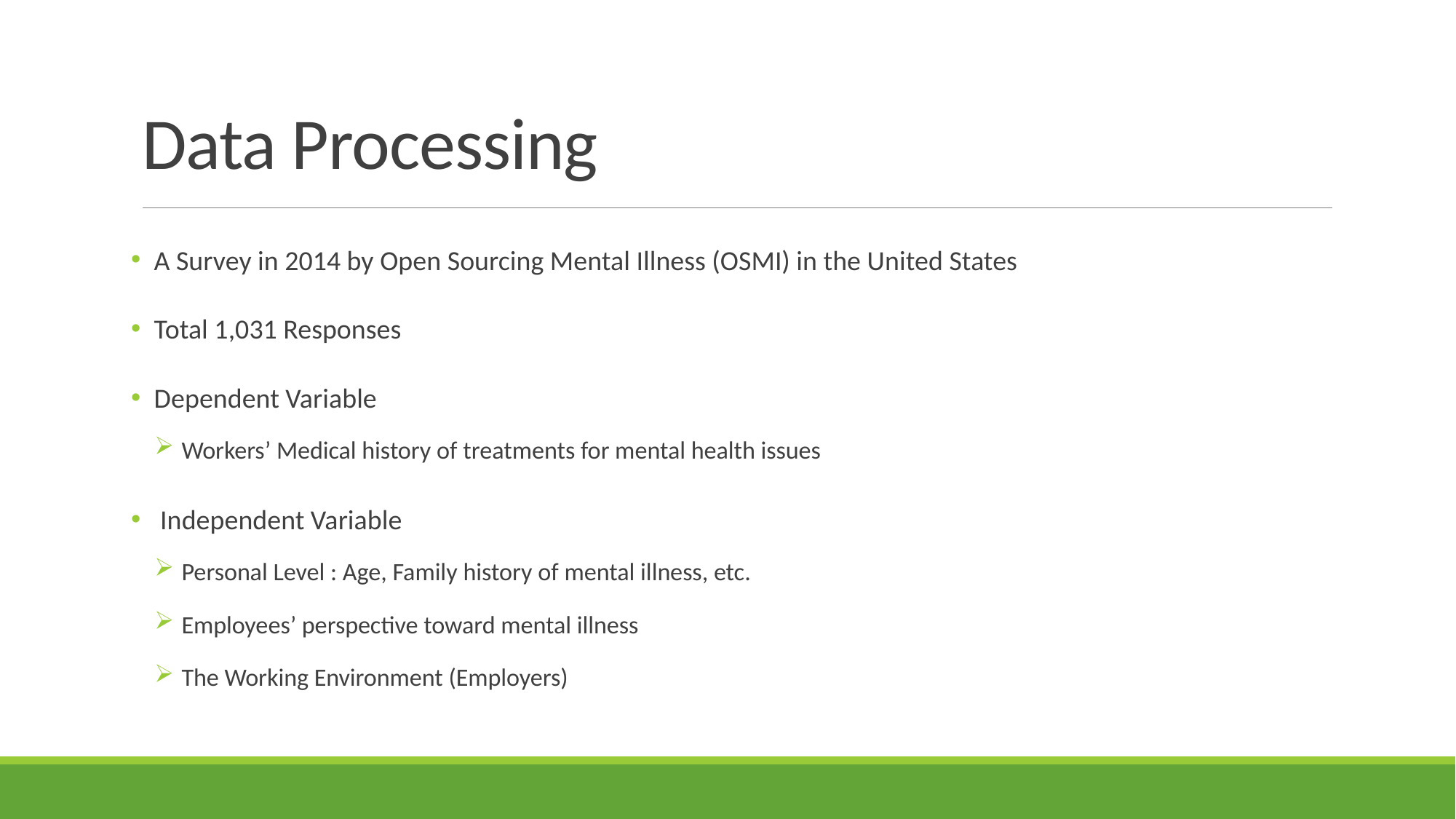

# Data Processing
  A Survey in 2014 by Open Sourcing Mental Illness (OSMI) in the United States
  Total 1,031 Responses
  Dependent Variable
 Workers’ Medical history of treatments for mental health issues
   Independent Variable
 Personal Level : Age, Family history of mental illness, etc.
 Employees’ perspective toward mental illness
 The Working Environment (Employers)